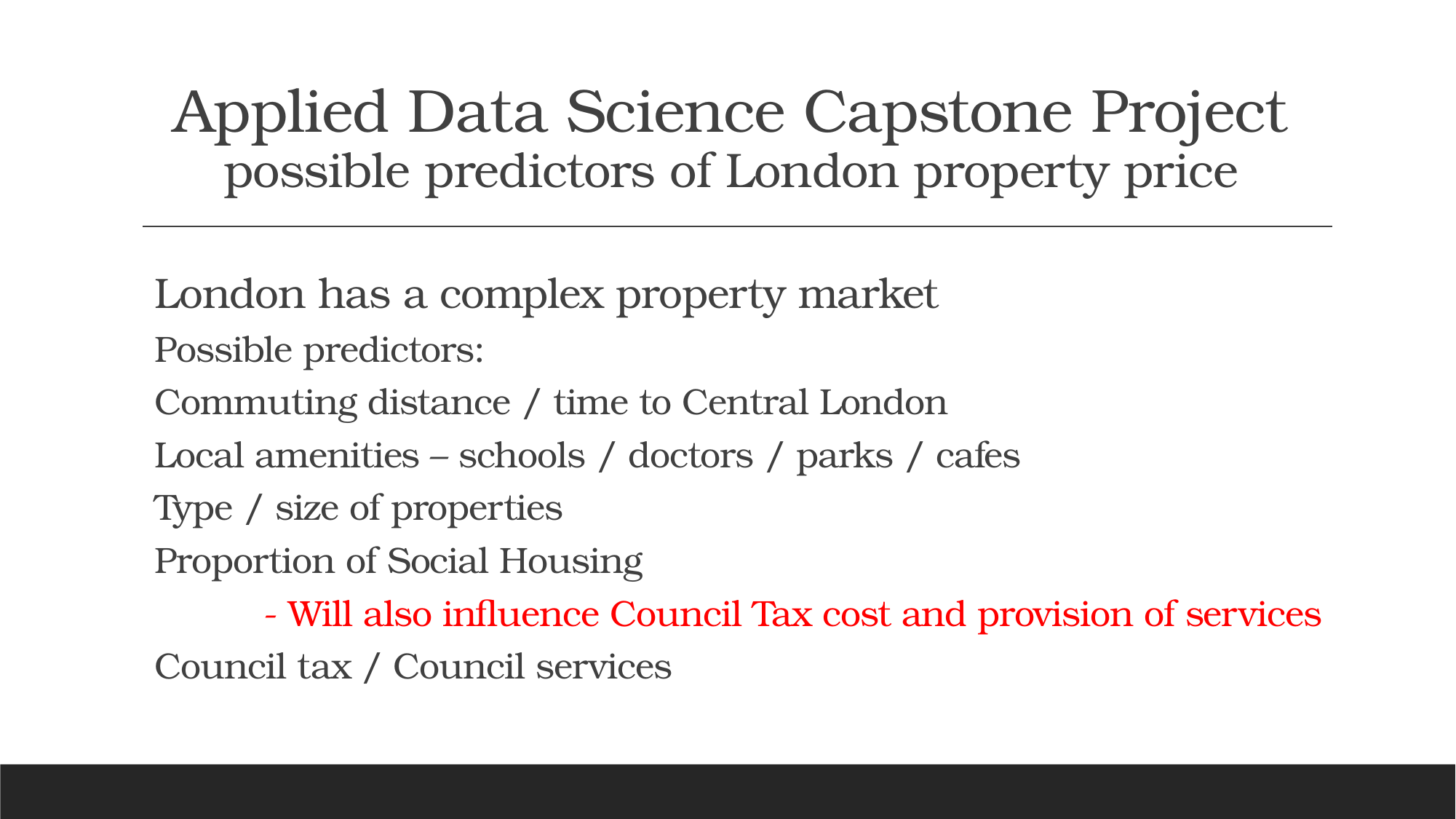

# Applied Data Science Capstone Project possible predictors of London property price
London has a complex property market
Possible predictors:
Commuting distance / time to Central London
Local amenities – schools / doctors / parks / cafes
Type / size of properties
Proportion of Social Housing
	- Will also influence Council Tax cost and provision of services
Council tax / Council services